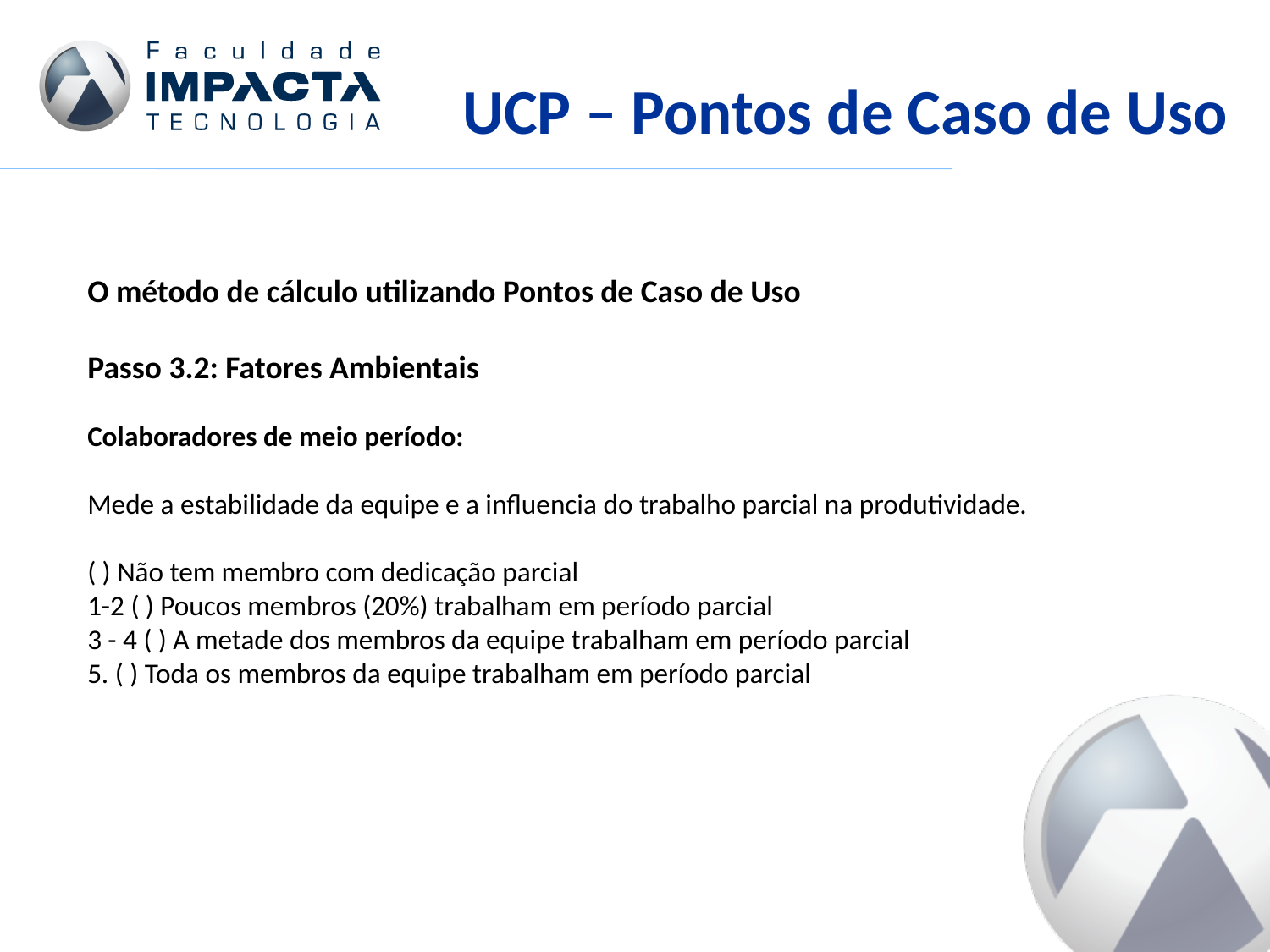

UCP – Pontos de Caso de Uso

O método de cálculo utilizando Pontos de Caso de Uso

Passo 3.2: Fatores Ambientais

Colaboradores de meio período:

Mede a estabilidade da equipe e a influencia do trabalho parcial na produtividade.

( ) Não tem membro com dedicação parcial
1-2 ( ) Poucos membros (20%) trabalham em período parcial
3 - 4 ( ) A metade dos membros da equipe trabalham em período parcial
5. ( ) Toda os membros da equipe trabalham em período parcial